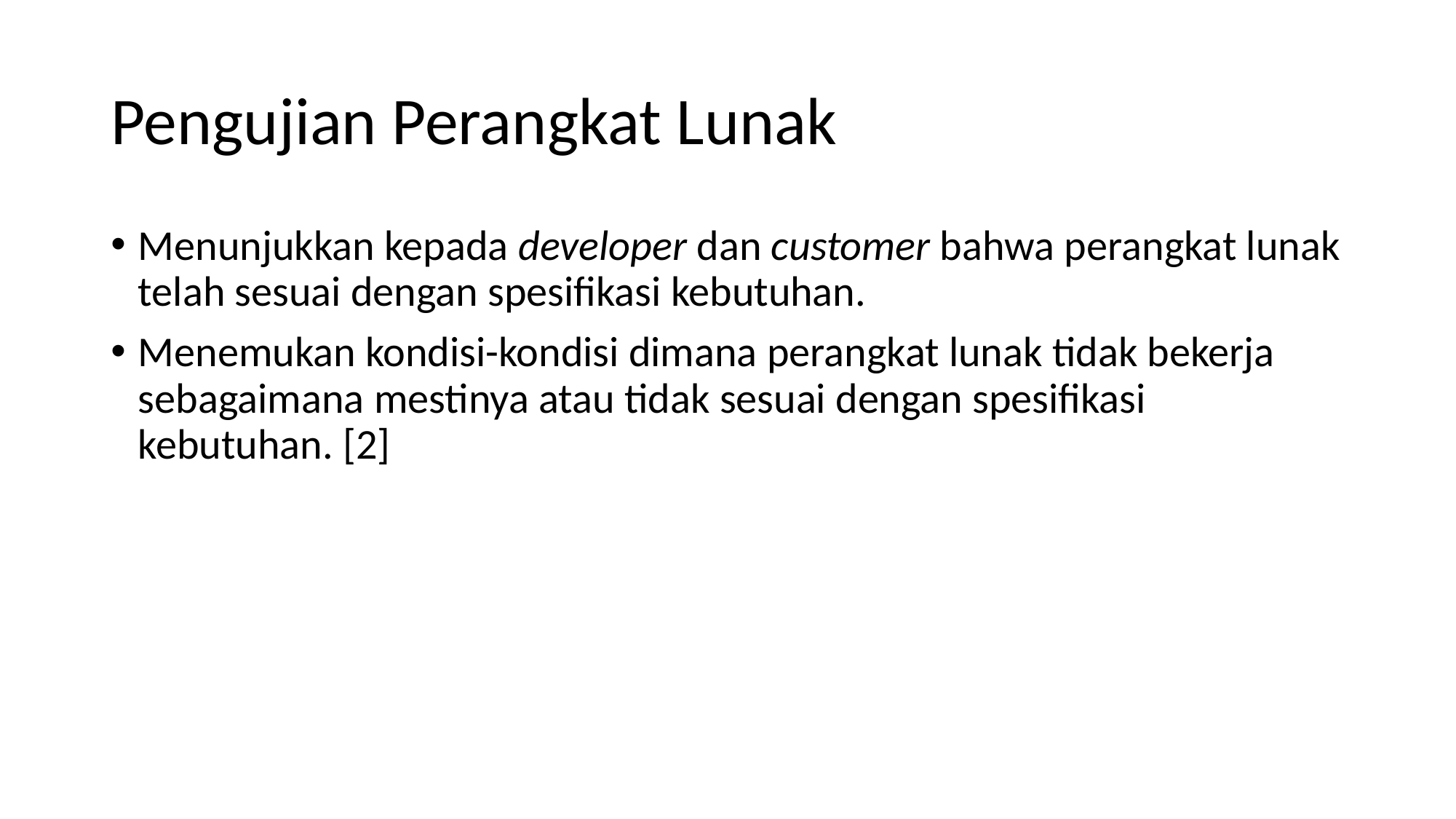

# Pengujian Perangkat Lunak
Menunjukkan kepada developer dan customer bahwa perangkat lunak telah sesuai dengan spesifikasi kebutuhan.
Menemukan kondisi-kondisi dimana perangkat lunak tidak bekerja sebagaimana mestinya atau tidak sesuai dengan spesifikasi kebutuhan. [2]